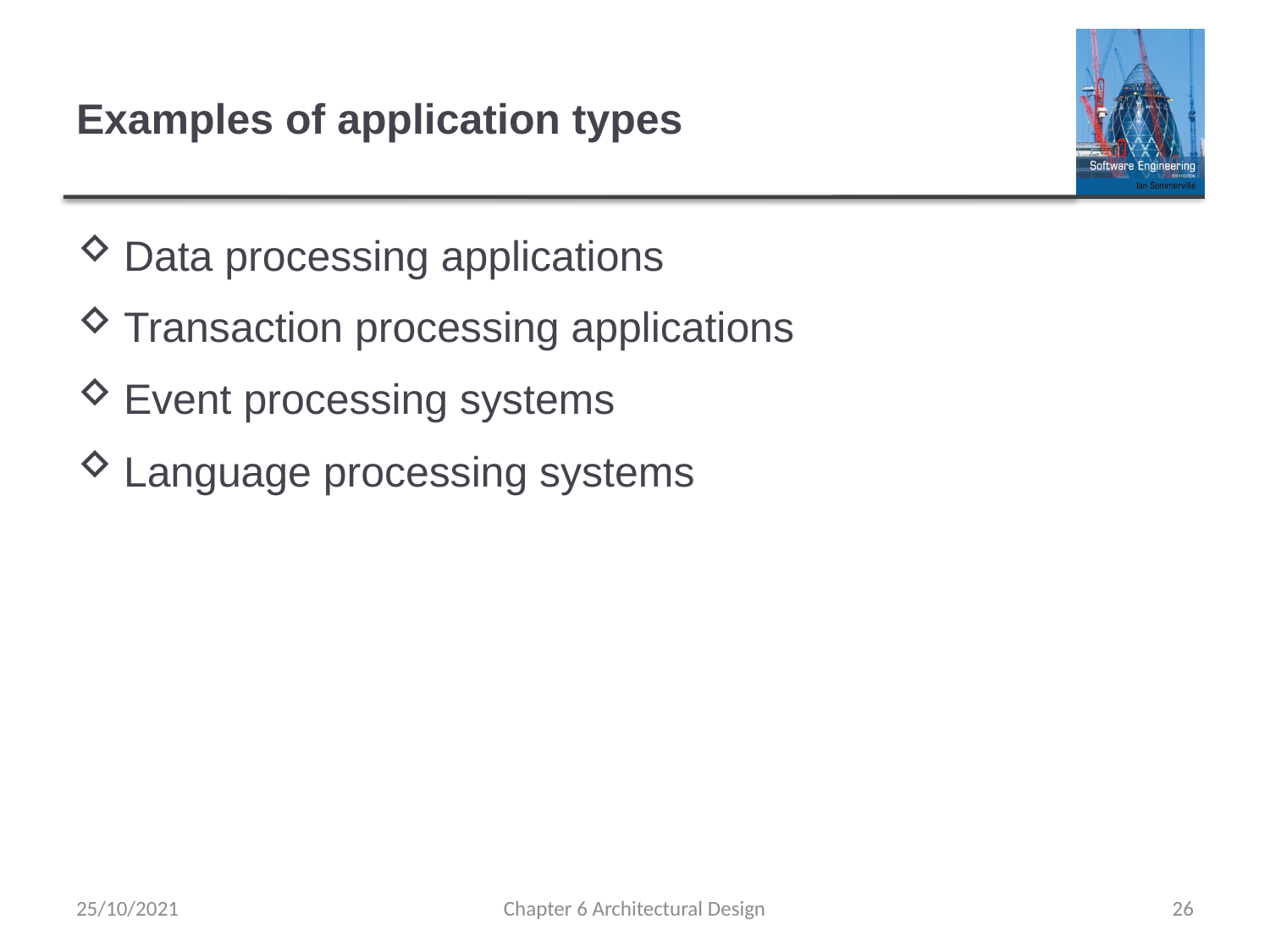

# Examples of application types
Data processing applications
Transaction processing applications
Event processing systems
Language processing systems
25/10/2021
Chapter 6 Architectural Design
26